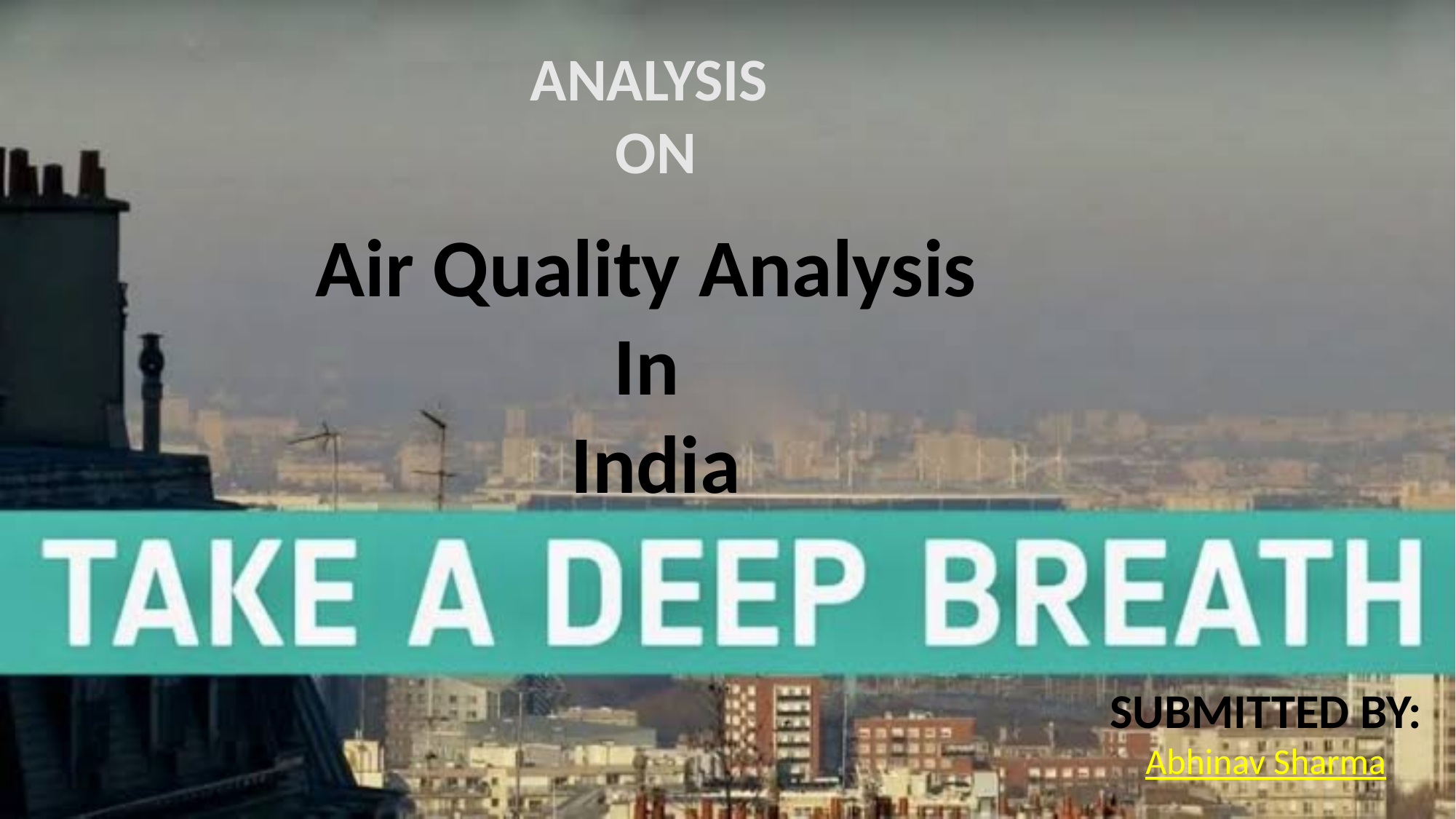

ANALYSIS
ON
Air Quality Analysis
In
India
SUBMITTED BY:
Abhinav Sharma